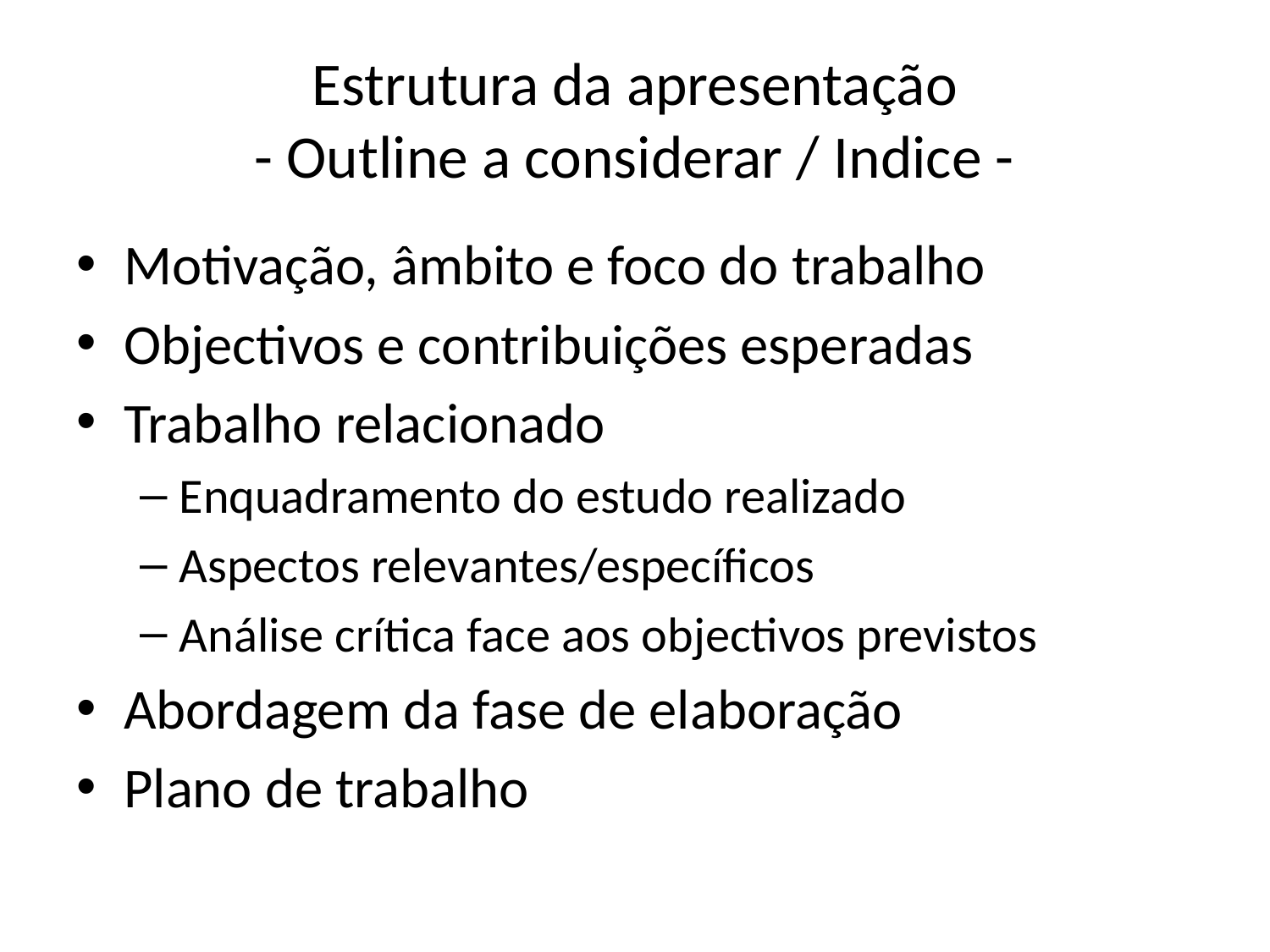

# Estrutura da apresentação - Outline a considerar / Indice -
Motivação, âmbito e foco do trabalho
Objectivos e contribuições esperadas
Trabalho relacionado
Enquadramento do estudo realizado
Aspectos relevantes/específicos
Análise crítica face aos objectivos previstos
Abordagem da fase de elaboração
Plano de trabalho